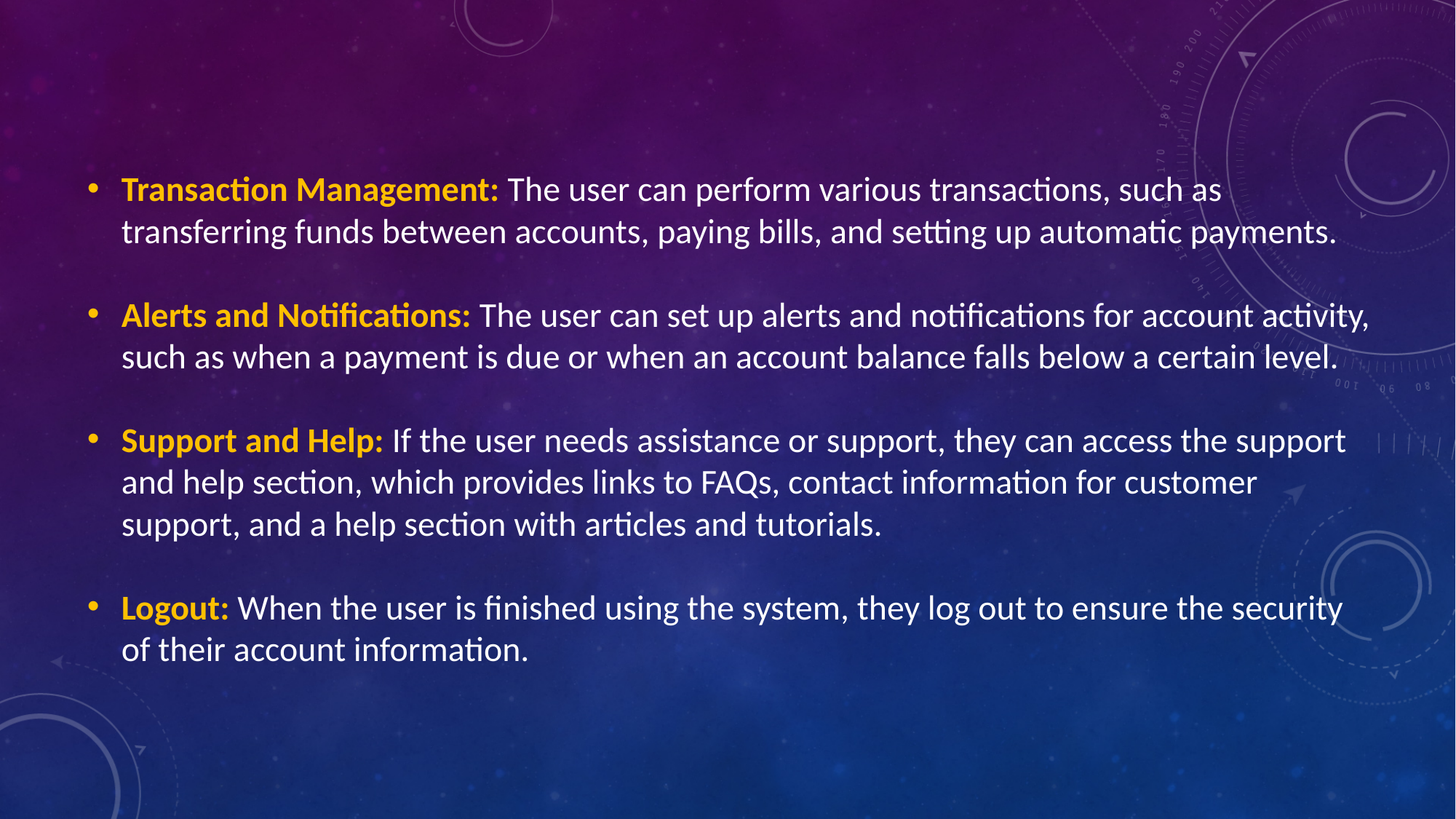

Transaction Management: The user can perform various transactions, such as transferring funds between accounts, paying bills, and setting up automatic payments.

Alerts and Notifications: The user can set up alerts and notifications for account activity, such as when a payment is due or when an account balance falls below a certain level.

Support and Help: If the user needs assistance or support, they can access the support and help section, which provides links to FAQs, contact information for customer support, and a help section with articles and tutorials.

Logout: When the user is finished using the system, they log out to ensure the security of their account information.